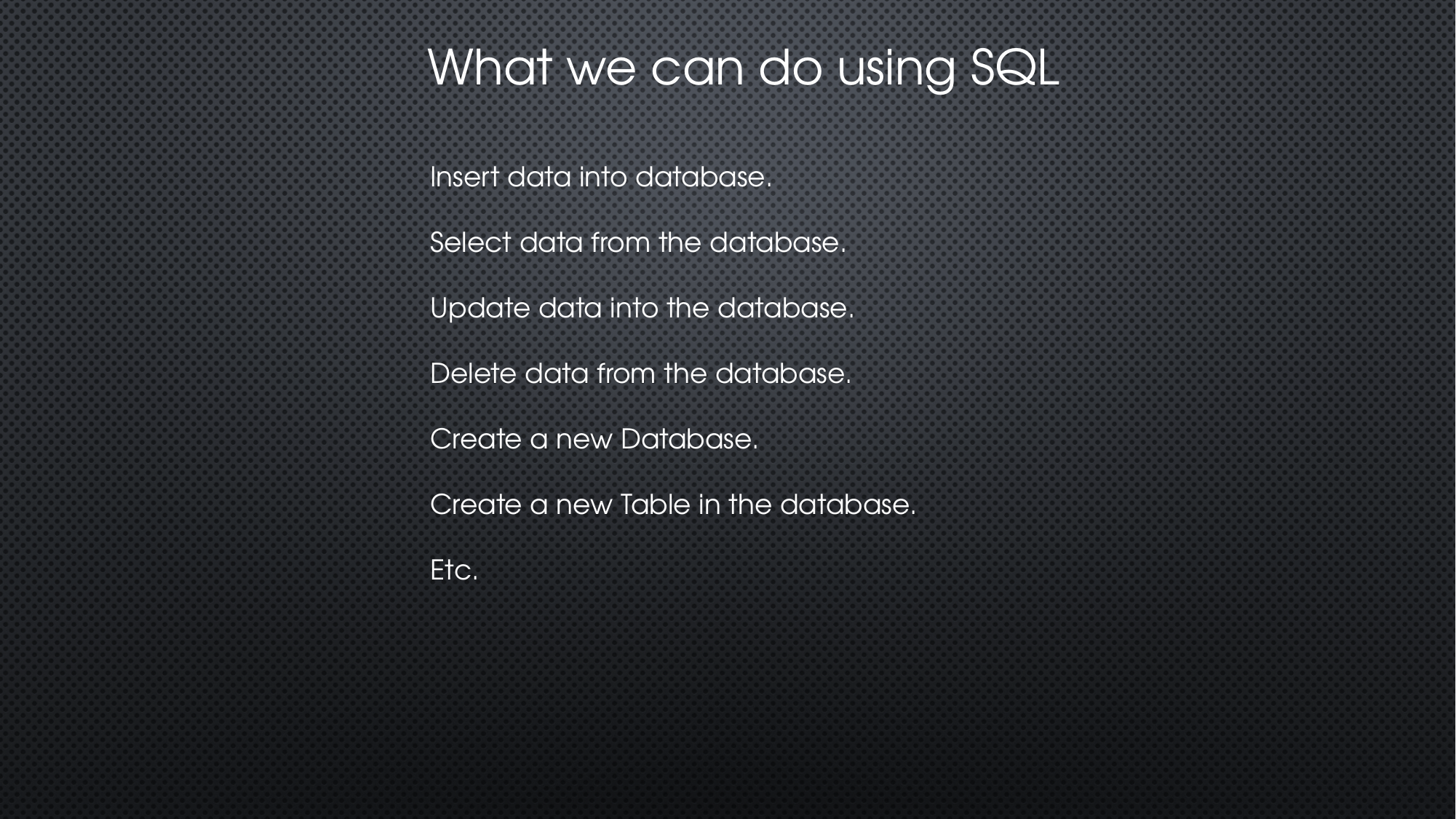

What we can do using SQL
Insert data into database.

Select data from the database.

Update data into the database.

Delete data from the database.

Create a new Database.

Create a new Table in the database.

Etc.